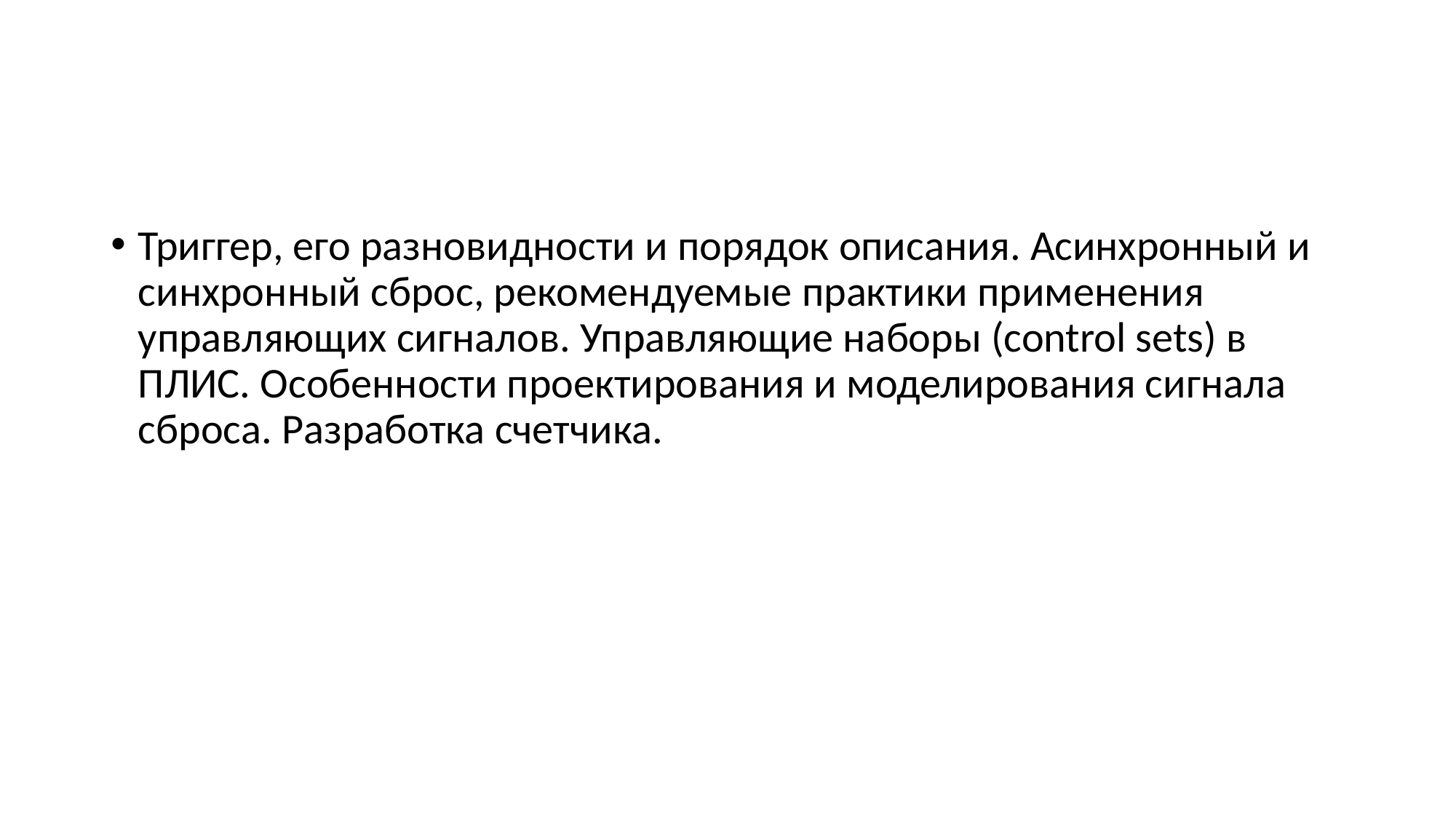

#
Триггер, его разновидности и порядок описания. Асинхронный и синхронный сброс, рекомендуемые практики применения управляющих сигналов. Управляющие наборы (control sets) в ПЛИС. Особенности проектирования и моделирования сигнала сброса. Разработка счетчика.